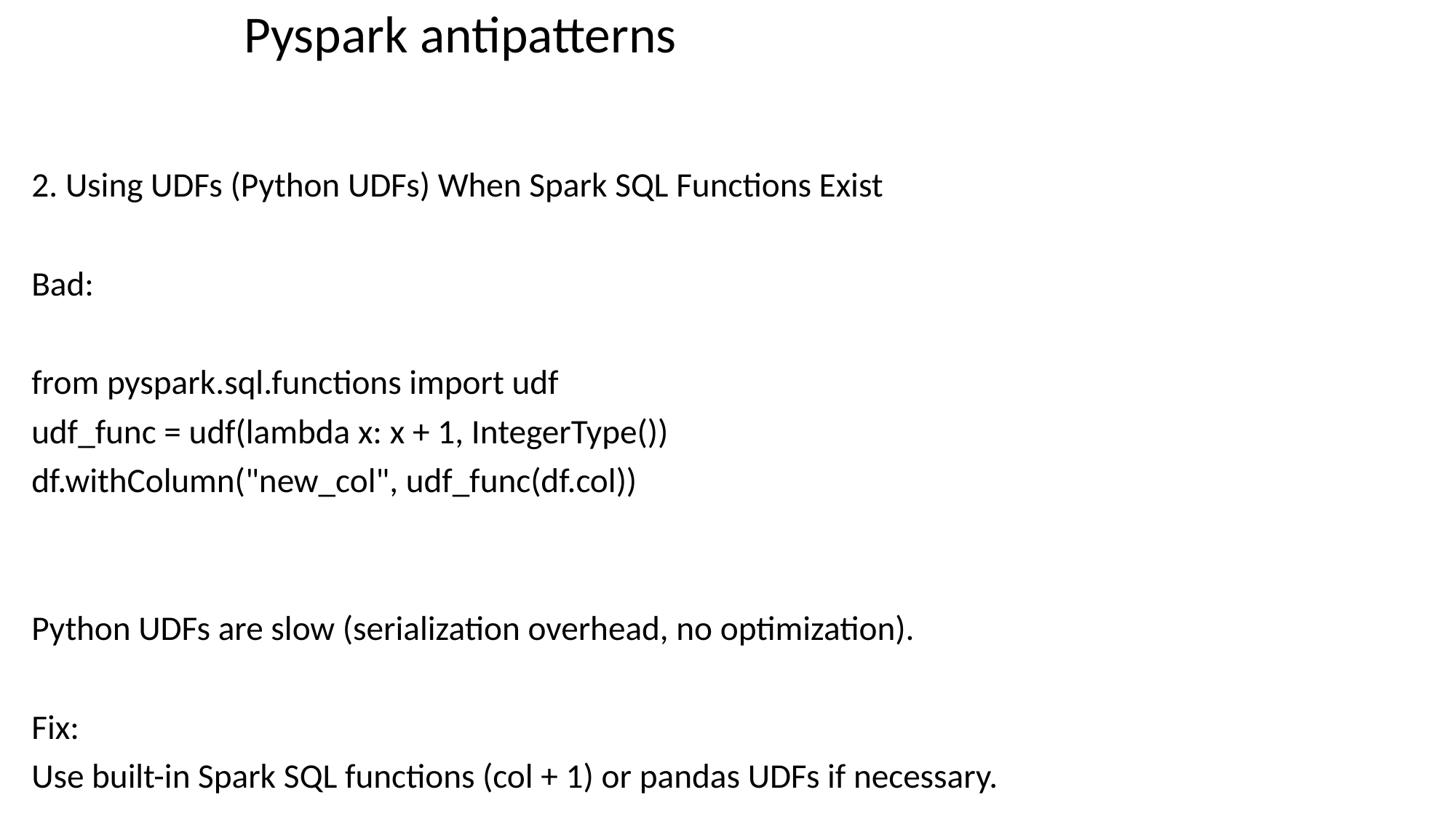

# Pyspark antipatterns
2. Using UDFs (Python UDFs) When Spark SQL Functions Exist

Bad:

from pyspark.sql.functions import udf
udf_func = udf(lambda x: x + 1, IntegerType())
df.withColumn("new_col", udf_func(df.col))

Python UDFs are slow (serialization overhead, no optimization).

Fix:
Use built-in Spark SQL functions (col + 1) or pandas UDFs if necessary.